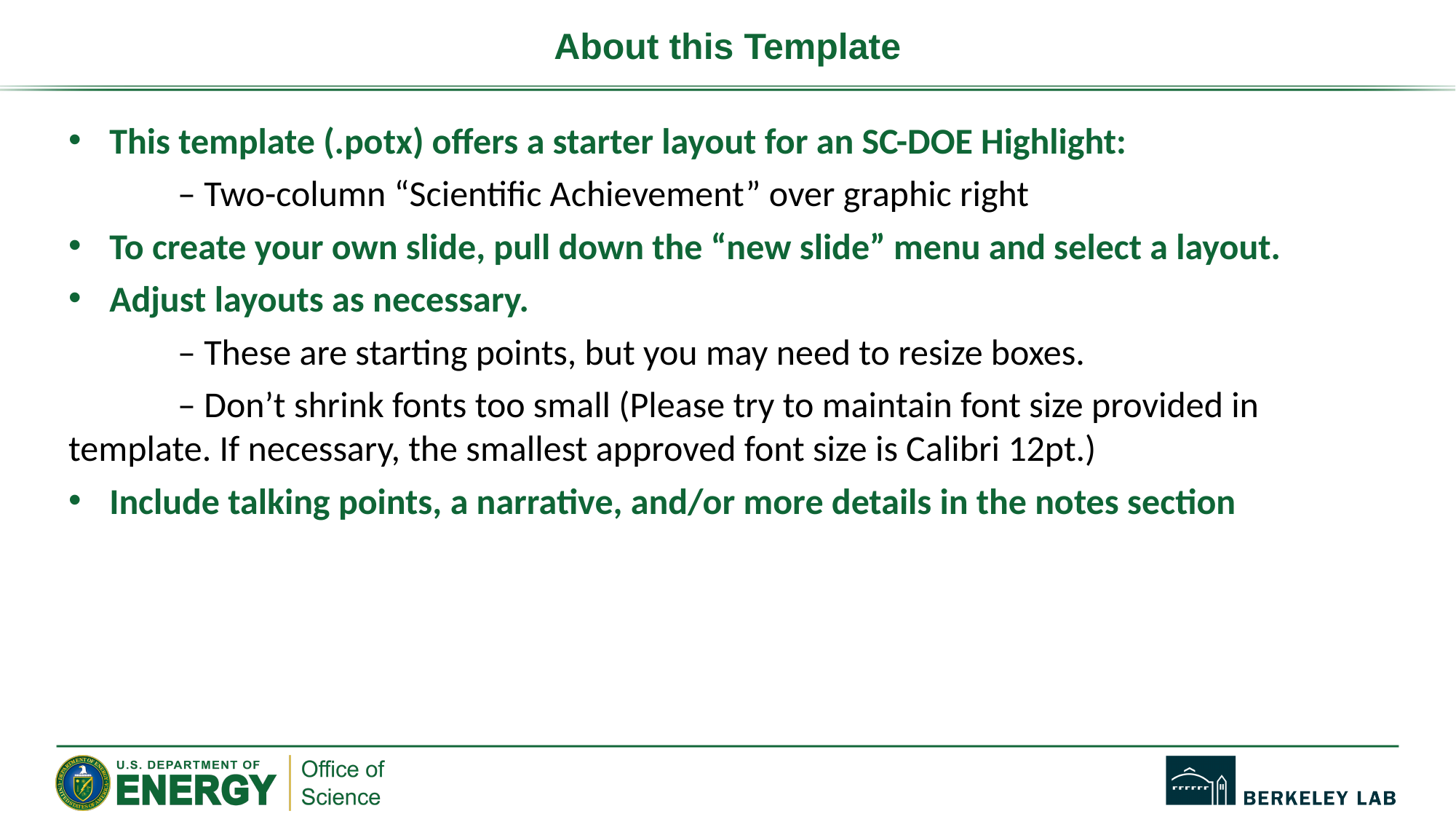

# About this Template
This template (.potx) offers a starter layout for an SC-DOE Highlight:
	– Two-column “Scientific Achievement” over graphic right
To create your own slide, pull down the “new slide” menu and select a layout.
Adjust layouts as necessary.
	– These are starting points, but you may need to resize boxes.
	– Don’t shrink fonts too small (Please try to maintain font size provided in 	template. If necessary, the smallest approved font size is Calibri 12pt.)
Include talking points, a narrative, and/or more details in the notes section